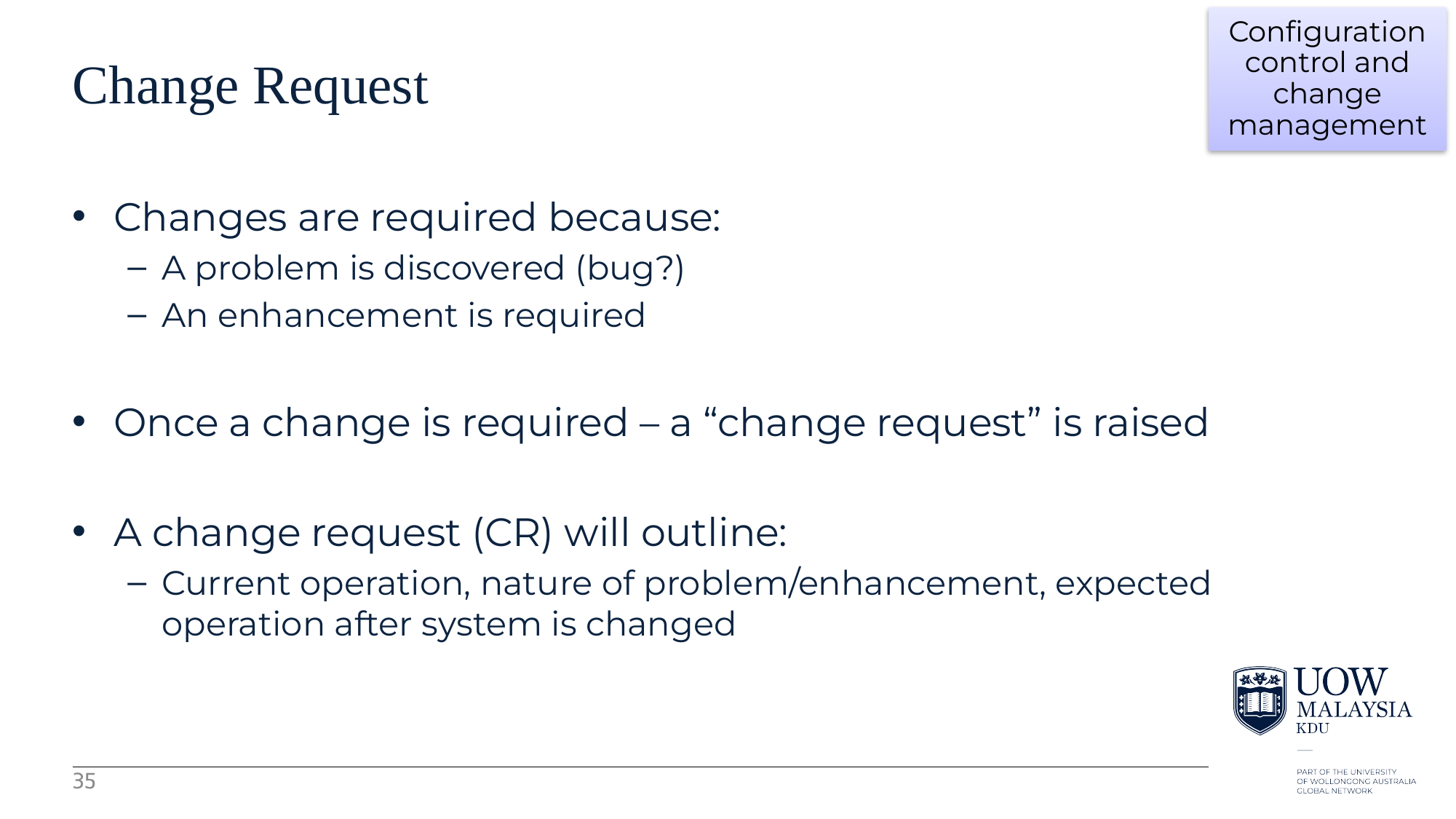

35

Configuration control and change management
# Change Request
Changes are required because:
A problem is discovered (bug?)
An enhancement is required

Once a change is required – a “change request” is raised

A change request (CR) will outline:
Current operation, nature of problem/enhancement, expected operation after system is changed